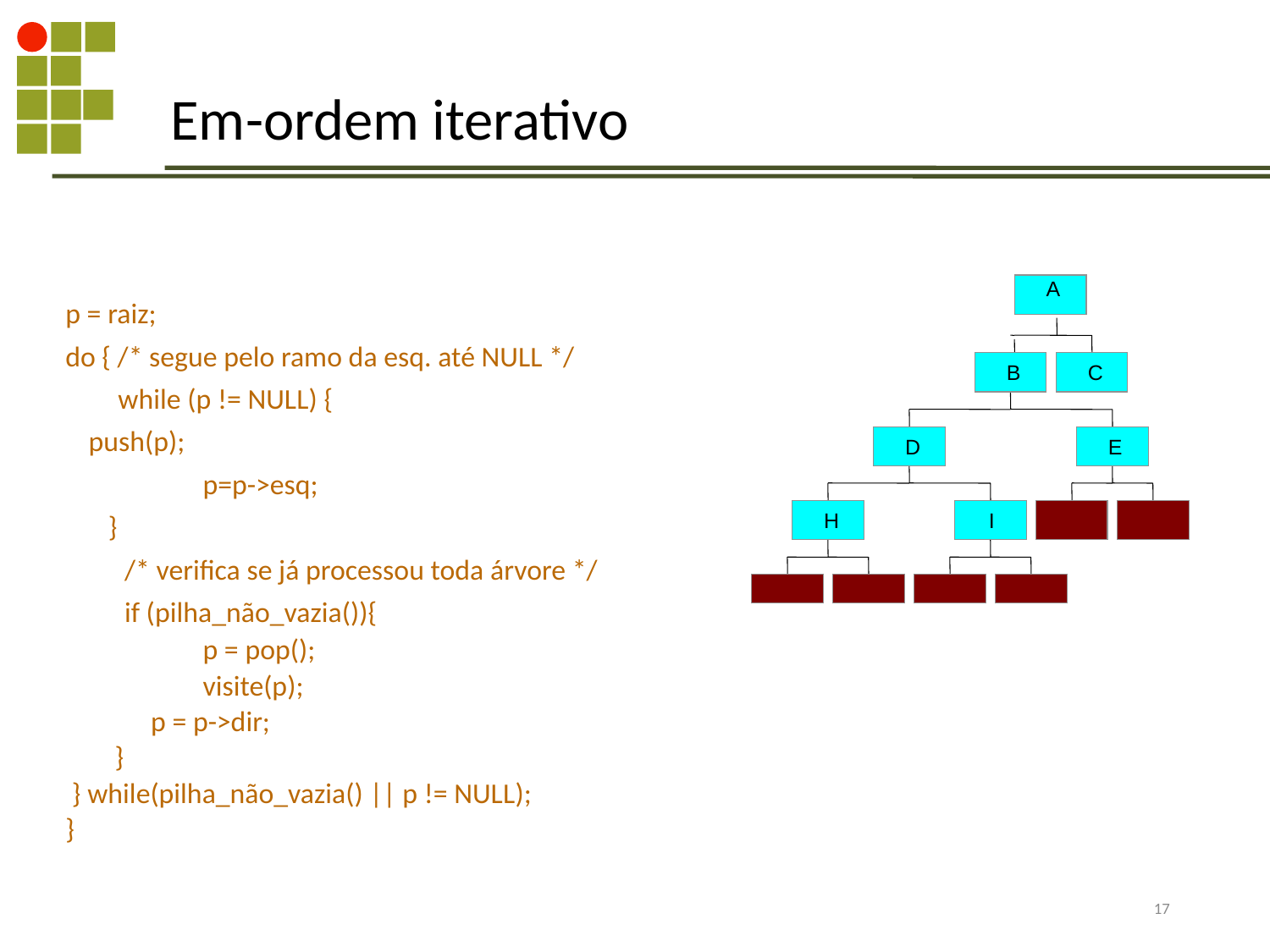

Em-ordem iterativo

A

B
C

D
E

H
I

p = raiz;
do { /* segue pelo ramo da esq. até NULL */
        while (p != NULL) {
		push(p);
           	p=p->esq;
	   }
         /* verifica se já processou toda árvore */
         if (pilha_não_vazia()){
         	p = pop();
            	visite(p);
             p = p->dir;
	    }
 } while(pilha_não_vazia() || p != NULL);
}

17